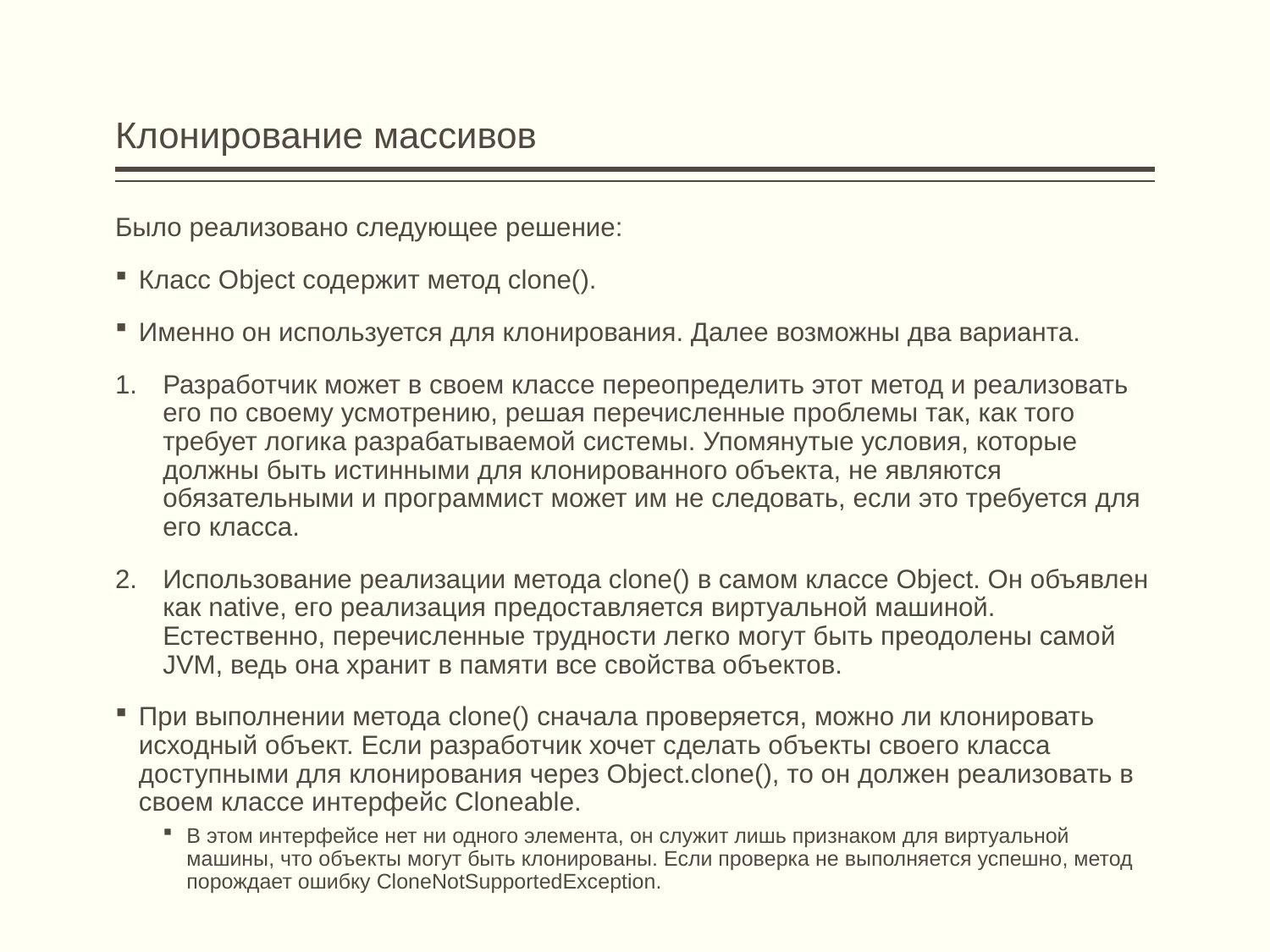

# Клонирование массивов
Было реализовано следующее решение:
Класс Object содержит метод clone().
Именно он используется для клонирования. Далее возможны два варианта.
Разработчик может в своем классе переопределить этот метод и реализовать его по своему усмотрению, решая перечисленные проблемы так, как того требует логика разрабатываемой системы. Упомянутые условия, которые должны быть истинными для клонированного объекта, не являются обязательными и программист может им не следовать, если это требуется для его класса.
Использование реализации метода clone() в самом классе Object. Он объявлен как native, его реализация предоставляется виртуальной машиной. Естественно, перечисленные трудности легко могут быть преодолены самой JVM, ведь она хранит в памяти все свойства объектов.
При выполнении метода clone() сначала проверяется, можно ли клонировать исходный объект. Если разработчик хочет сделать объекты своего класса доступными для клонирования через Object.clone(), то он должен реализовать в своем классе интерфейс Cloneable.
В этом интерфейсе нет ни одного элемента, он служит лишь признаком для виртуальной машины, что объекты могут быть клонированы. Если проверка не выполняется успешно, метод порождает ошибку CloneNotSupportedException.